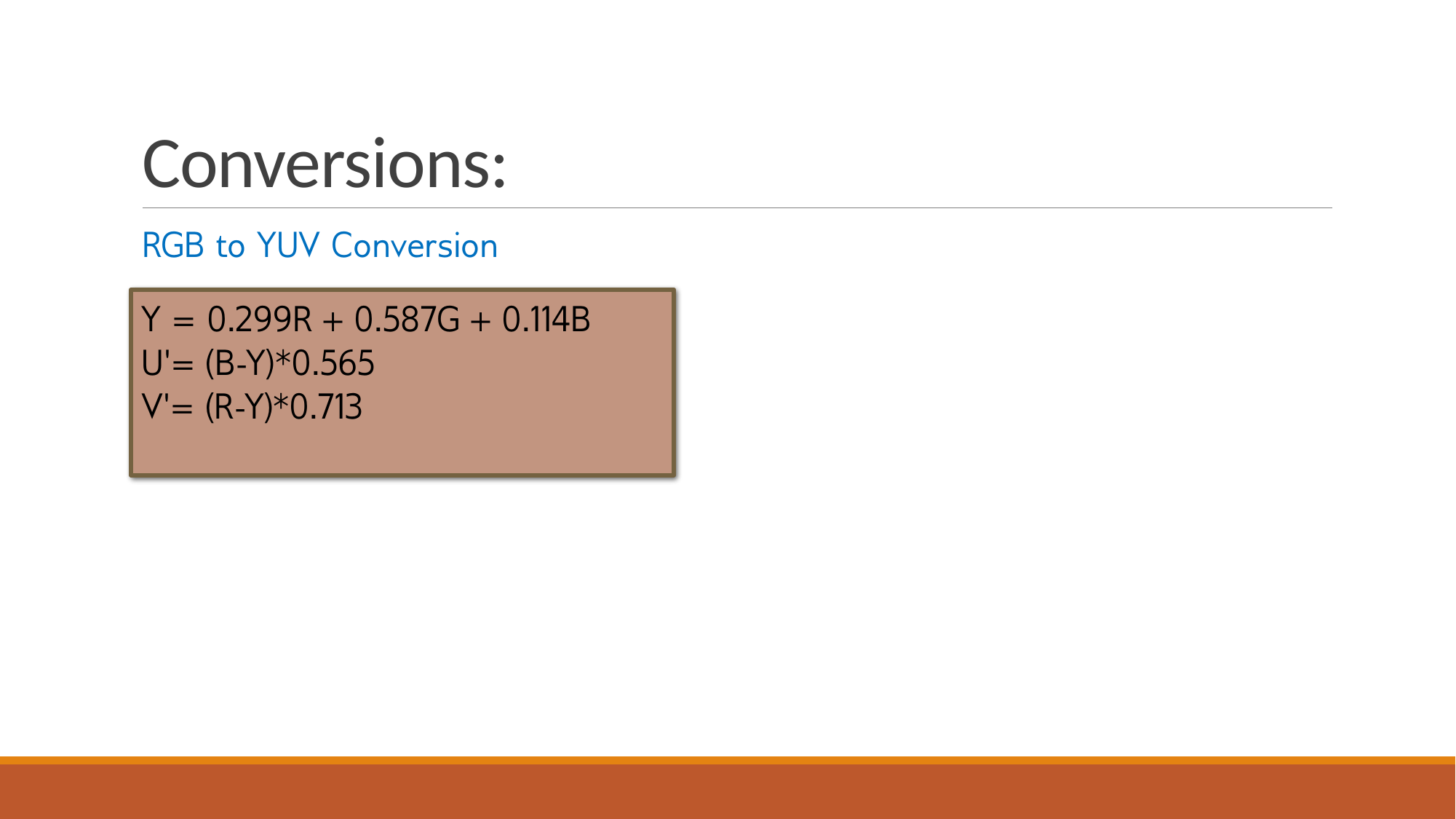

# Conversions:
RGB to YUV Conversion

Y = 0.299R + 0.587G + 0.114B
U'= (B-Y)*0.565
V'= (R-Y)*0.713